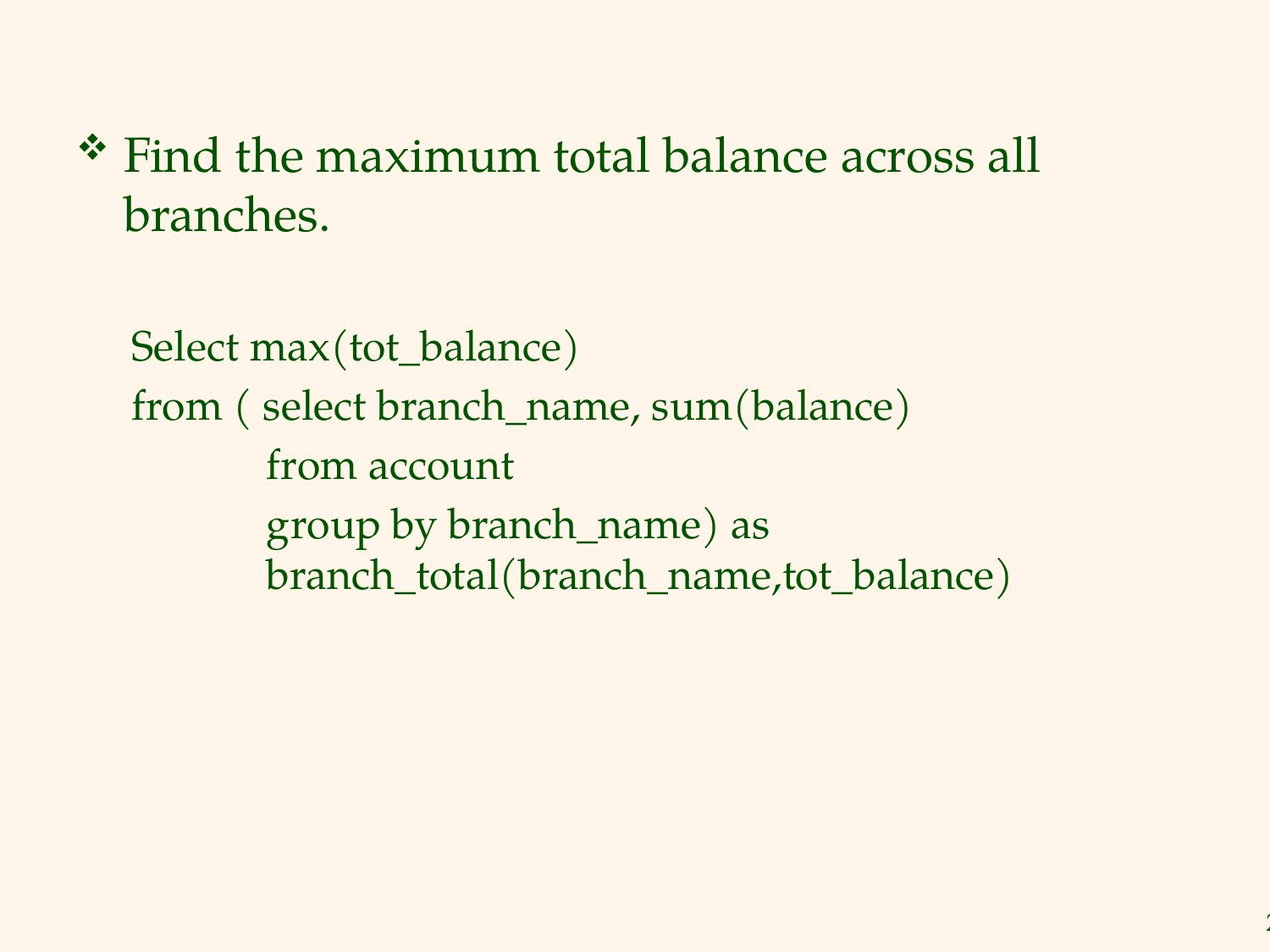

Find the maximum total balance across all branches.

Select max(tot_balance)
from ( select branch_name, sum(balance)
from account
group by branch_name) as branch_total(branch_name,tot_balance)